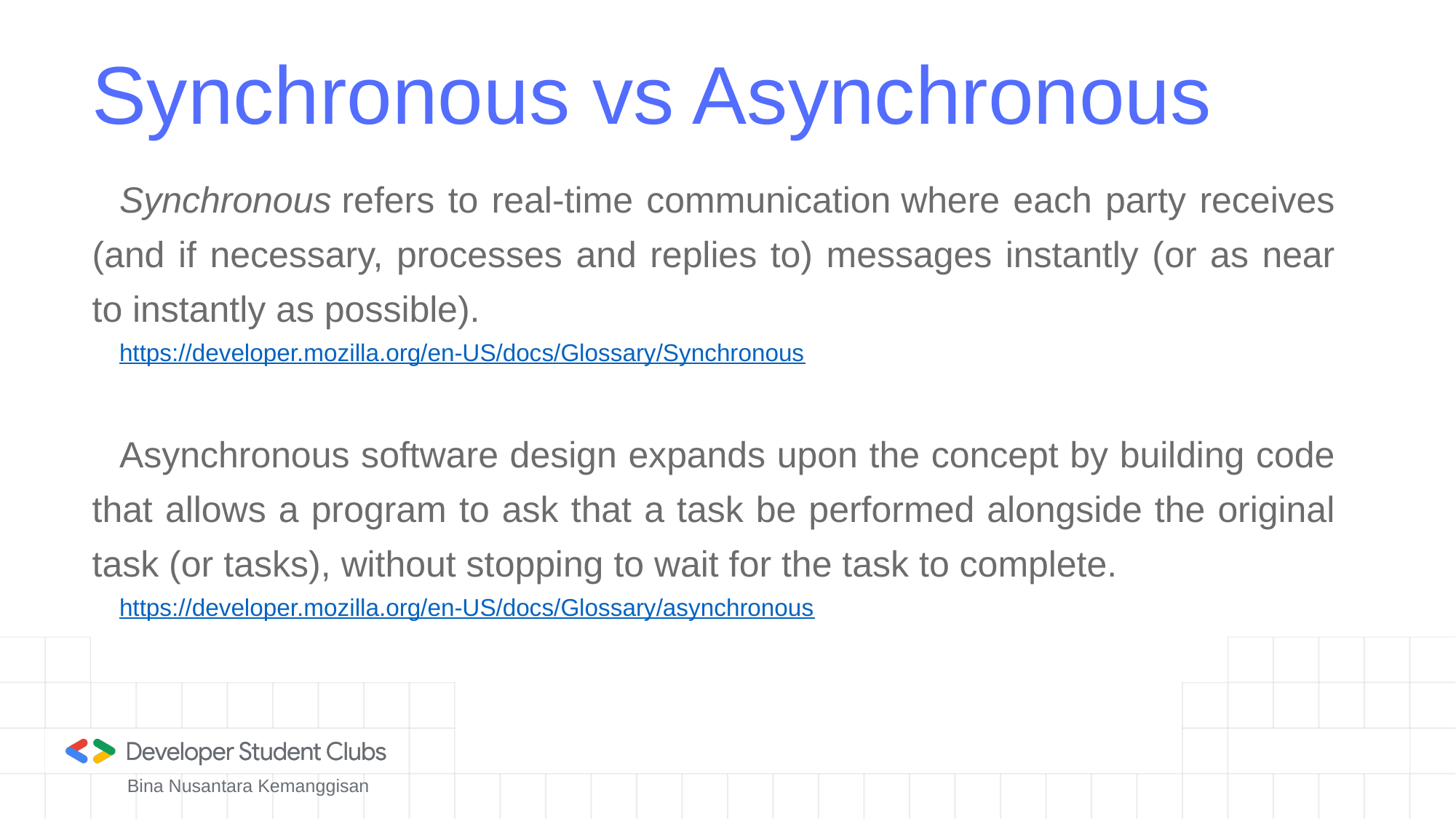

# Synchronous vs Asynchronous
Synchronous refers to real-time communication where each party receives (and if necessary, processes and replies to) messages instantly (or as near to instantly as possible).
https://developer.mozilla.org/en-US/docs/Glossary/Synchronous

Asynchronous software design expands upon the concept by building code that allows a program to ask that a task be performed alongside the original task (or tasks), without stopping to wait for the task to complete.
https://developer.mozilla.org/en-US/docs/Glossary/asynchronous